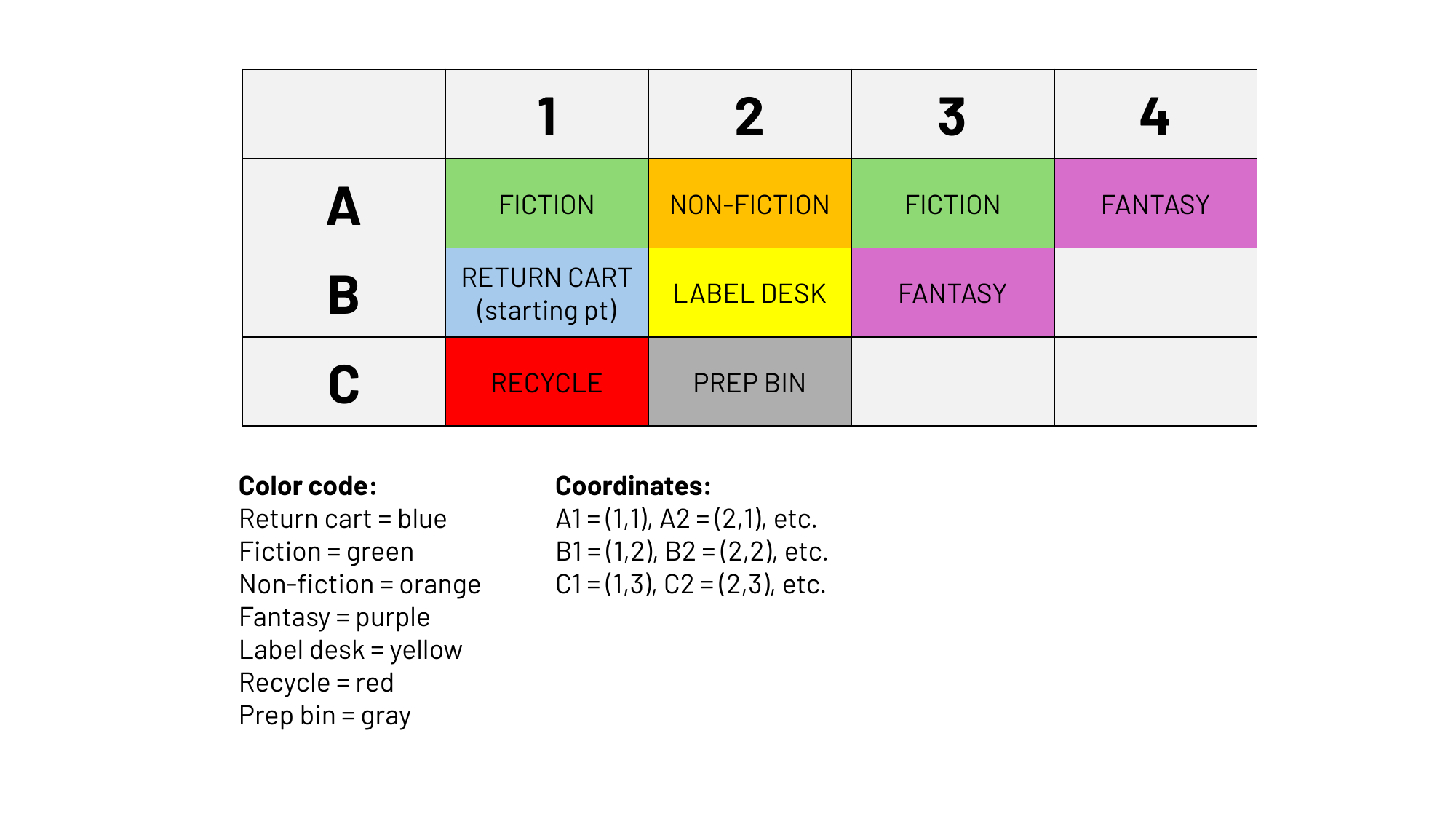

|  | 1 | 2 | 3 | 4 |
| --- | --- | --- | --- | --- |
| A | FICTION | NON-FICTION | FICTION | FANTASY |
| B | RETURN CART (starting pt) | LABEL DESK | FANTASY |  |
| C | RECYCLE | PREP BIN |  |  |
Color code:
Return cart = blue
Fiction = green
Non-fiction = orange
Fantasy = purple
Label desk = yellow
Recycle = red
Prep bin = gray

Coordinates:
A1 = (1,1), A2 = (2,1), etc.
B1 = (1,2), B2 = (2,2), etc.
C1 = (1,3), C2 = (2,3), etc.